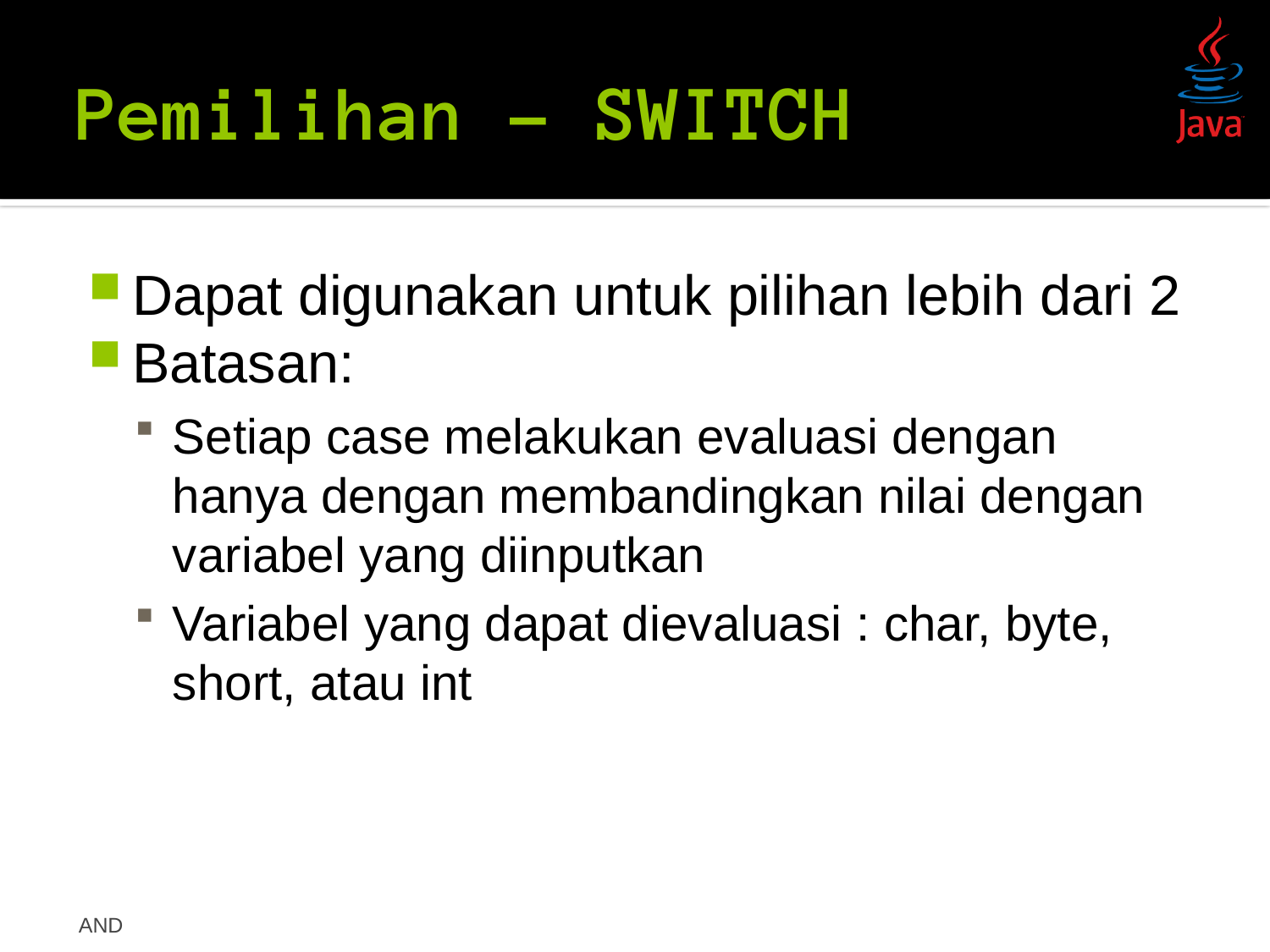

# Pemilihan - SWITCH
Dapat digunakan untuk pilihan lebih dari 2
Batasan:
Setiap case melakukan evaluasi dengan hanya dengan membandingkan nilai dengan variabel yang diinputkan
Variabel yang dapat dievaluasi : char, byte, short, atau int
AND